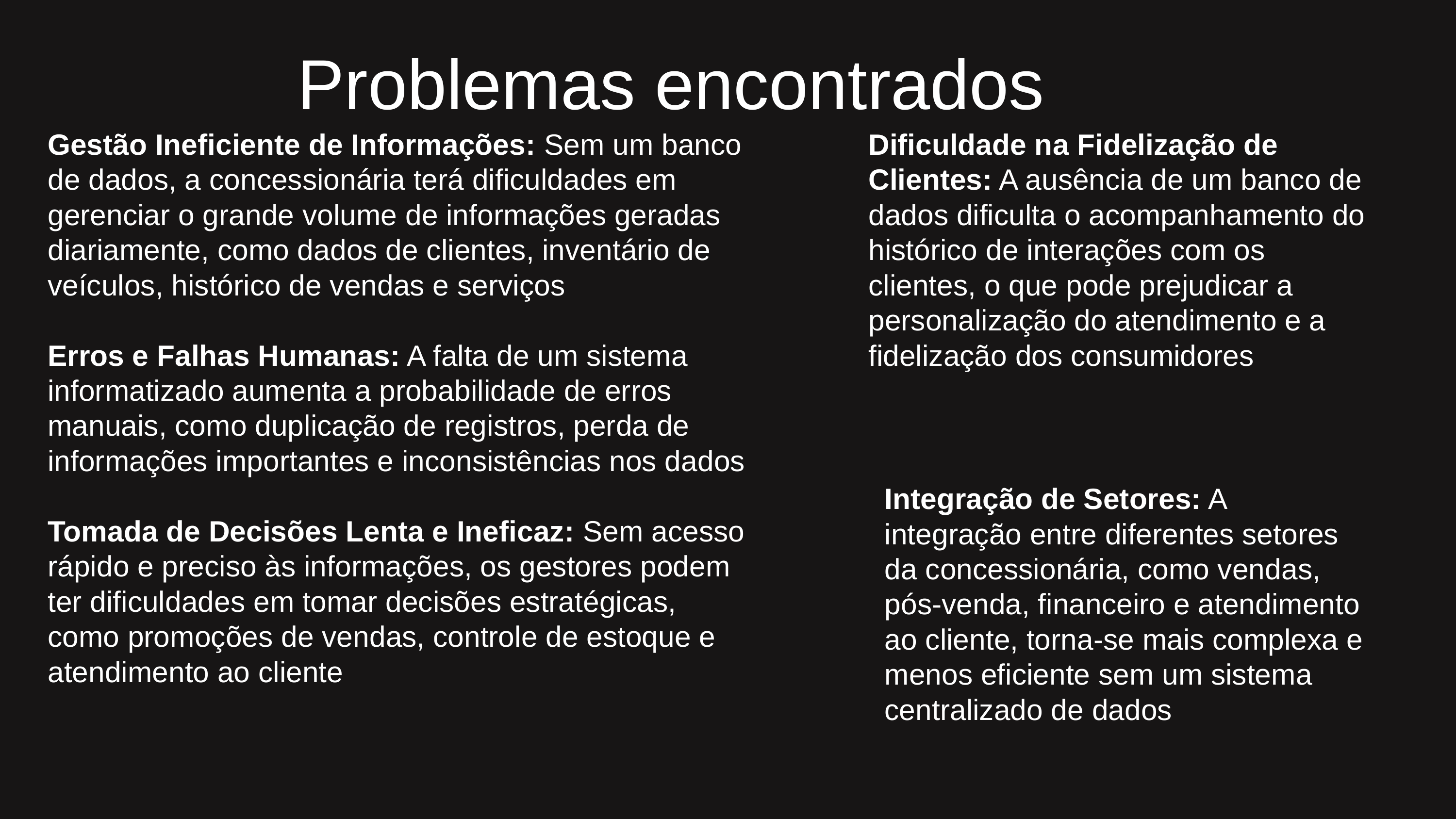

Problemas encontrados
Gestão Ineficiente de Informações: Sem um banco de dados, a concessionária terá dificuldades em gerenciar o grande volume de informações geradas diariamente, como dados de clientes, inventário de veículos, histórico de vendas e serviços

Erros e Falhas Humanas: A falta de um sistema informatizado aumenta a probabilidade de erros manuais, como duplicação de registros, perda de informações importantes e inconsistências nos dados

Tomada de Decisões Lenta e Ineficaz: Sem acesso rápido e preciso às informações, os gestores podem ter dificuldades em tomar decisões estratégicas, como promoções de vendas, controle de estoque e atendimento ao cliente

Dificuldade na Fidelização de Clientes: A ausência de um banco de dados dificulta o acompanhamento do histórico de interações com os clientes, o que pode prejudicar a personalização do atendimento e a fidelização dos consumidores
Integração de Setores: A integração entre diferentes setores da concessionária, como vendas, pós-venda, financeiro e atendimento ao cliente, torna-se mais complexa e menos eficiente sem um sistema centralizado de dados